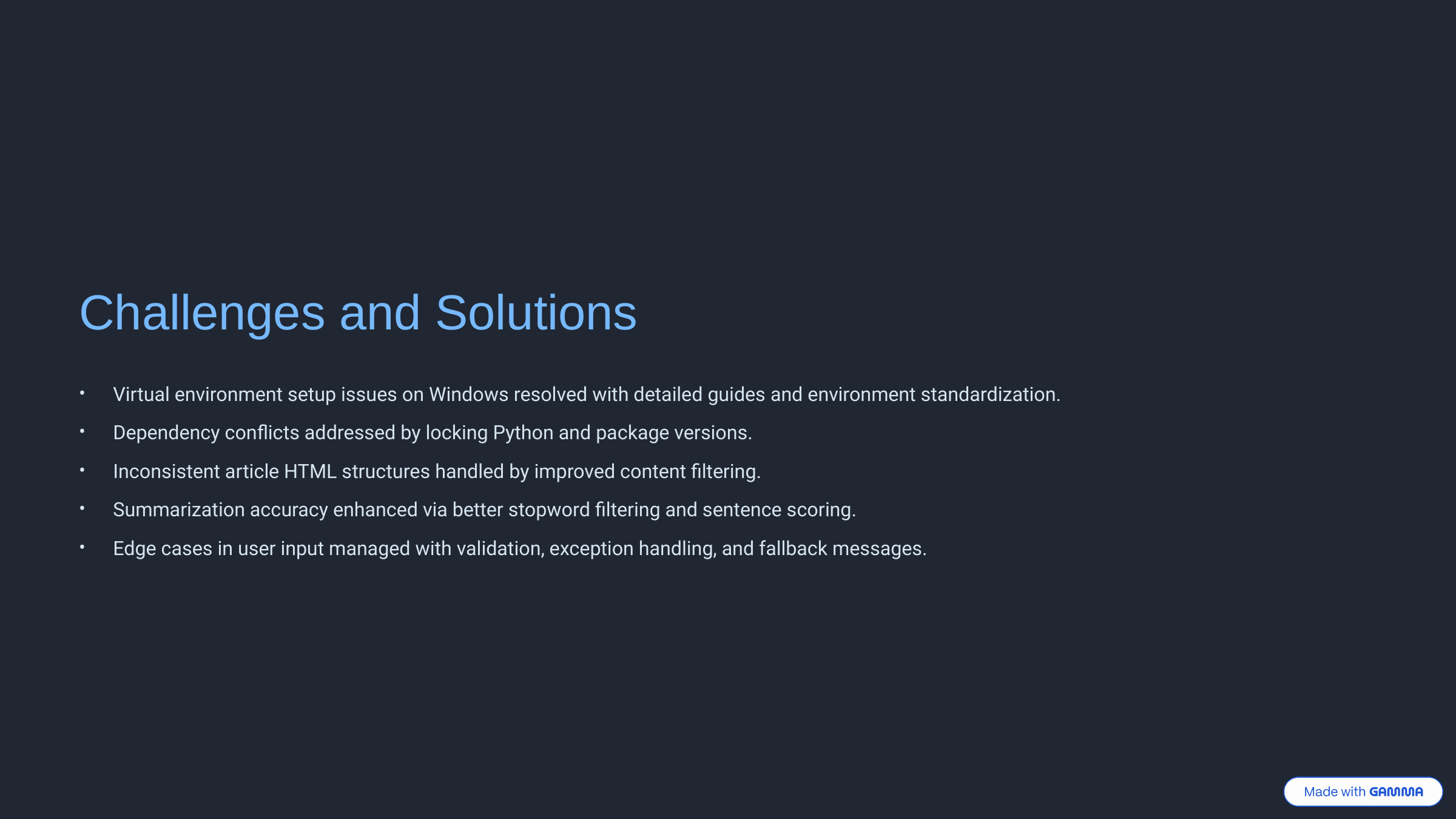

Challenges and Solutions
Virtual environment setup issues on Windows resolved with detailed guides and environment standardization.
Dependency conflicts addressed by locking Python and package versions.
Inconsistent article HTML structures handled by improved content filtering.
Summarization accuracy enhanced via better stopword filtering and sentence scoring.
Edge cases in user input managed with validation, exception handling, and fallback messages.